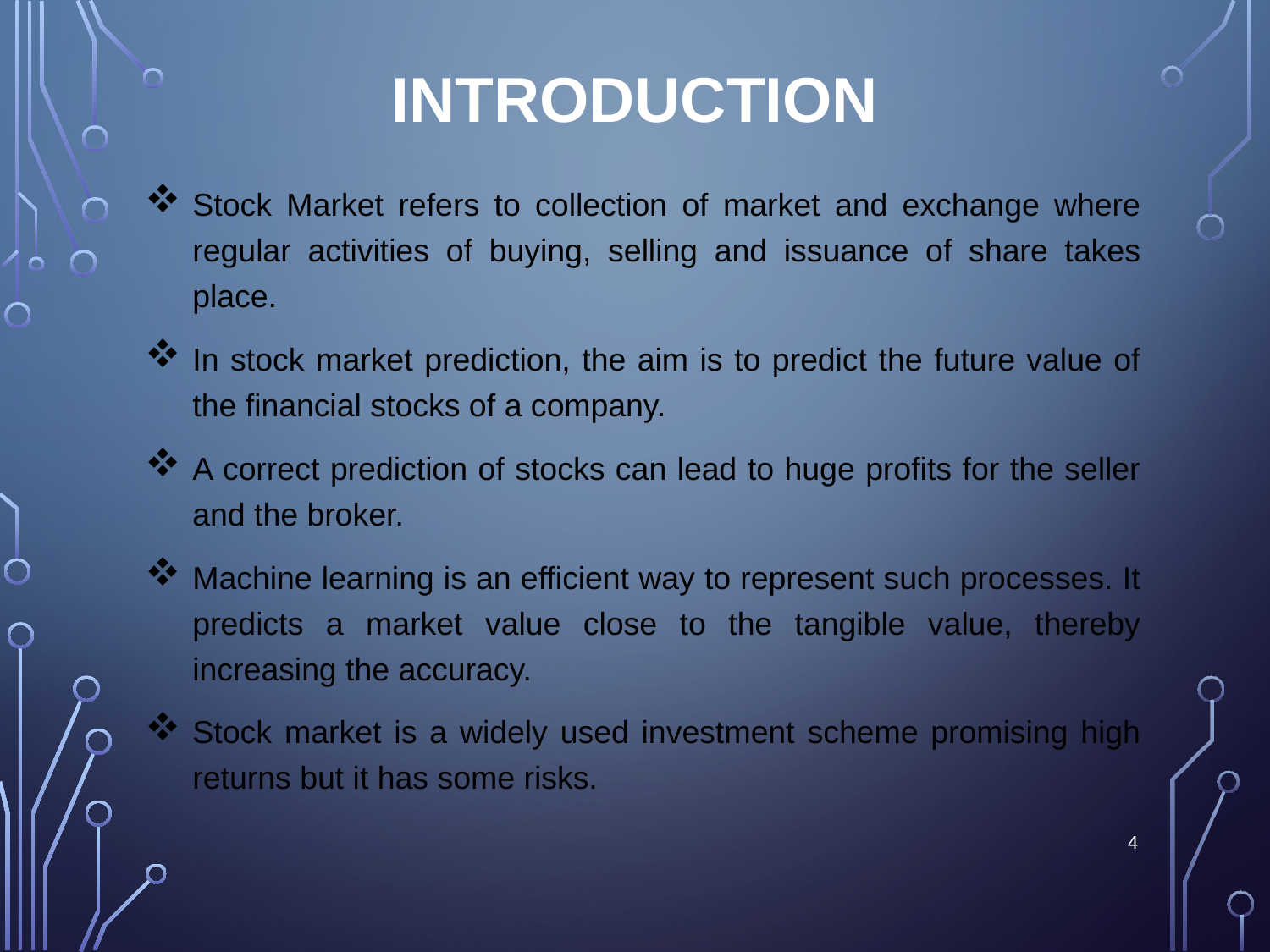

# INTRODUCTION
Stock Market refers to collection of market and exchange where regular activities of buying, selling and issuance of share takes place.
In stock market prediction, the aim is to predict the future value of the financial stocks of a company.
A correct prediction of stocks can lead to huge profits for the seller and the broker.
Machine learning is an efficient way to represent such processes. It predicts a market value close to the tangible value, thereby increasing the accuracy.
Stock market is a widely used investment scheme promising high returns but it has some risks.

4